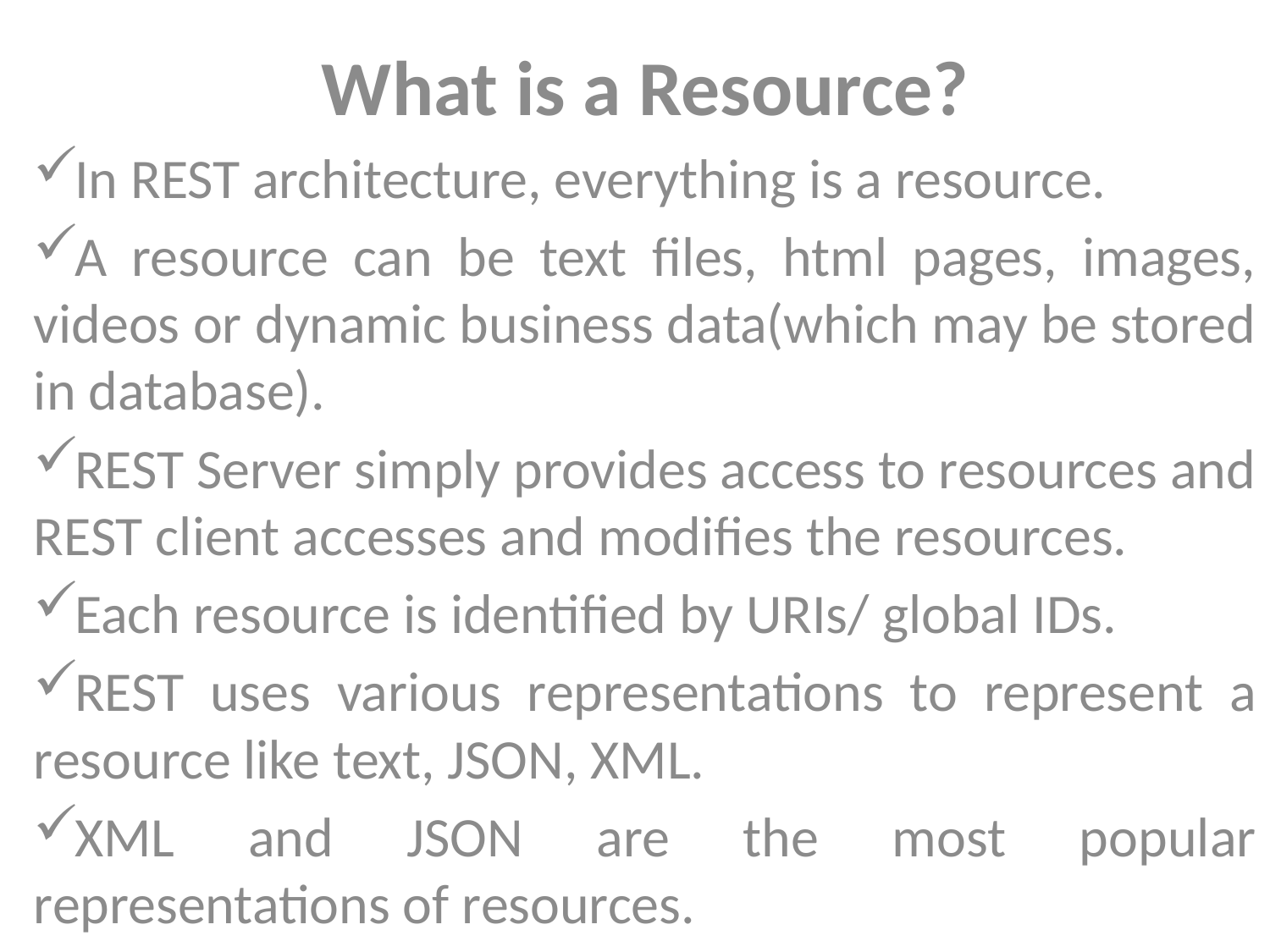

What is a Resource?
In REST architecture, everything is a resource.
A resource can be text files, html pages, images, videos or dynamic business data(which may be stored in database).
REST Server simply provides access to resources and REST client accesses and modifies the resources.
Each resource is identified by URIs/ global IDs.
REST uses various representations to represent a resource like text, JSON, XML.
XML and JSON are the most popular representations of resources.